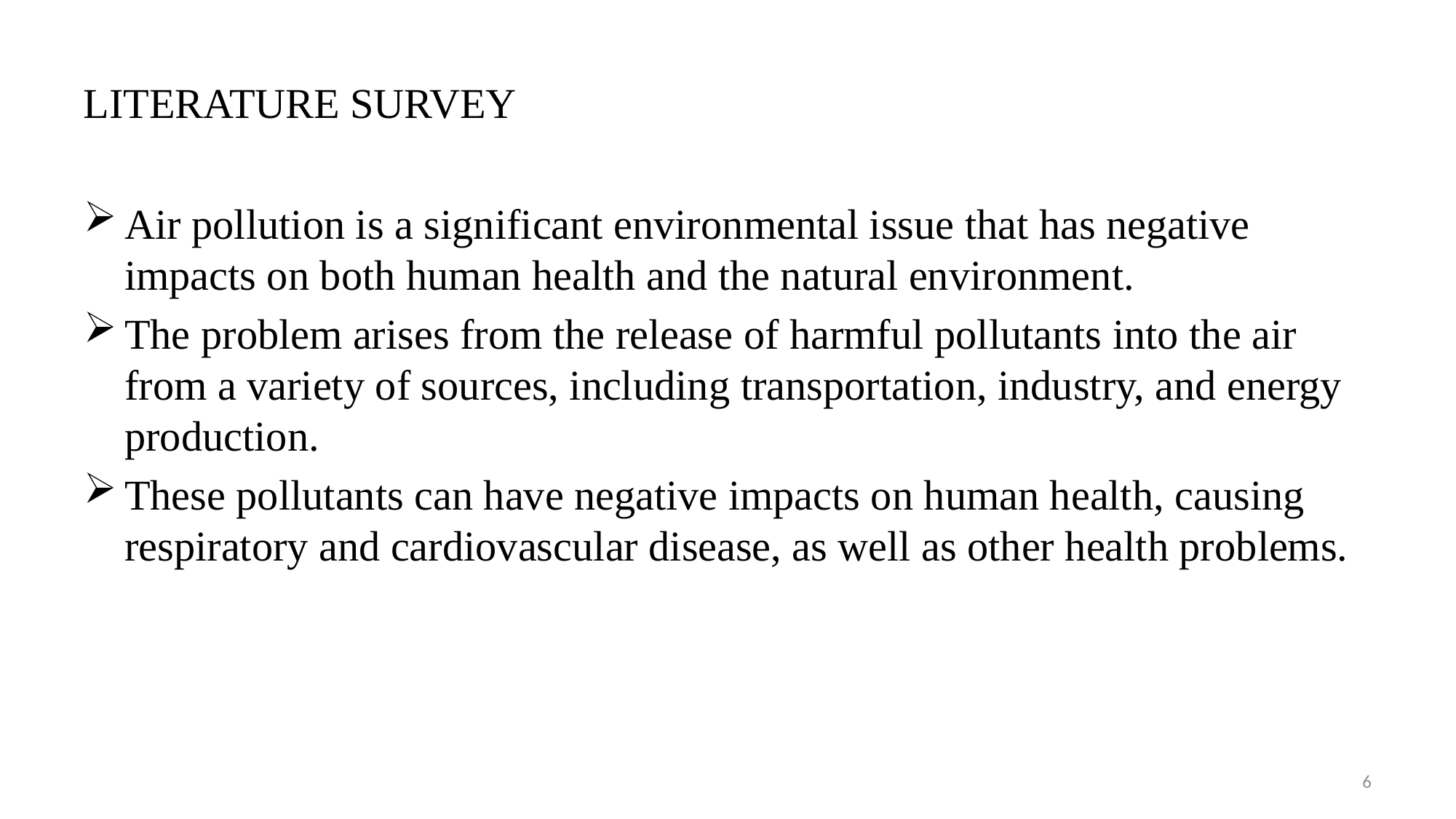

# LITERATURE SURVEY
Air pollution is a significant environmental issue that has negative impacts on both human health and the natural environment.
The problem arises from the release of harmful pollutants into the air from a variety of sources, including transportation, industry, and energy production.
These pollutants can have negative impacts on human health, causing respiratory and cardiovascular disease, as well as other health problems.
6